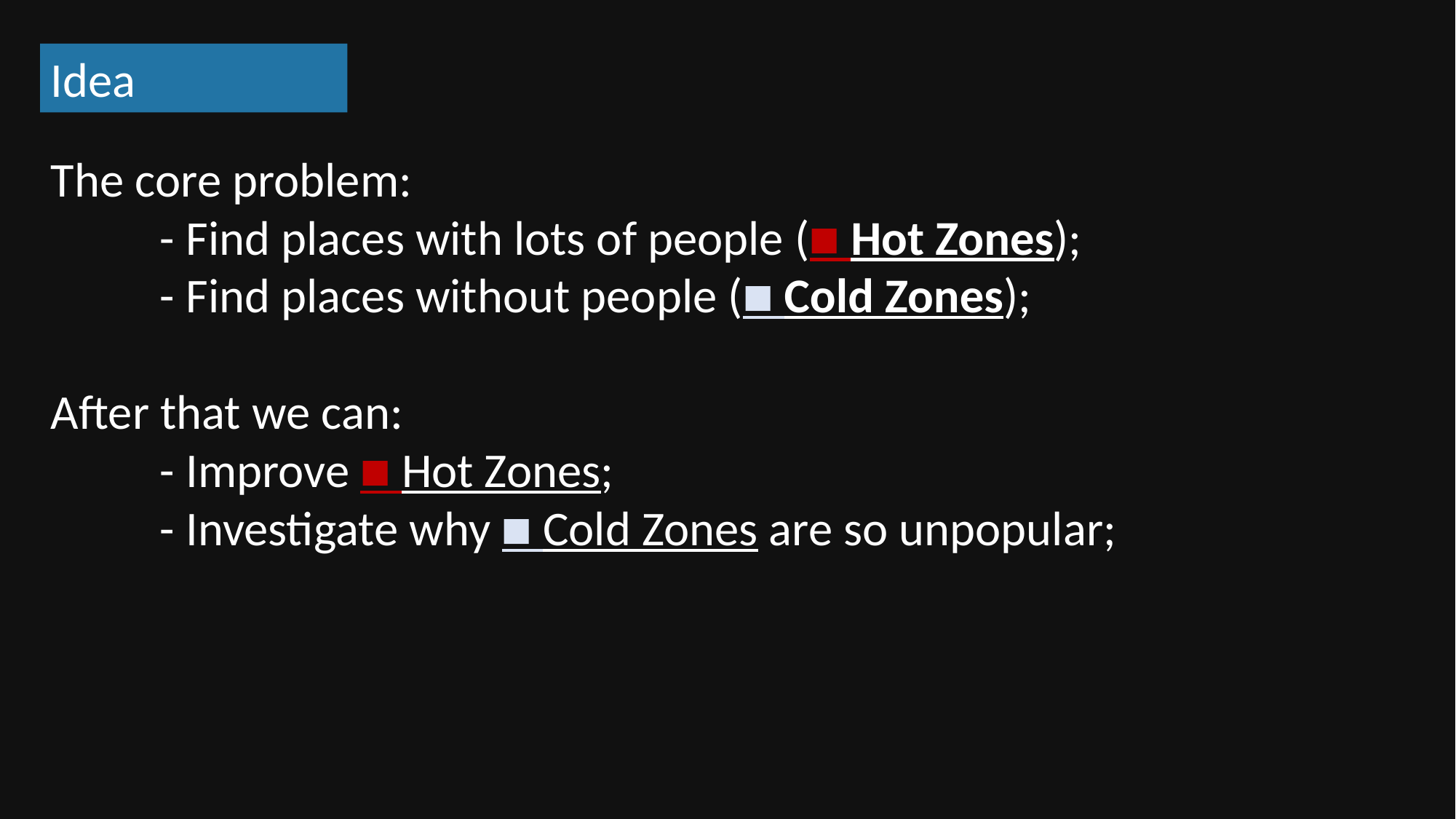

Idea
The core problem:
	- Find places with lots of people (◼ Hot Zones);
	- Find places without people (◼ Cold Zones);

After that we can:
	- Improve ◼ Hot Zones;
	- Investigate why ◼ Cold Zones are so unpopular;